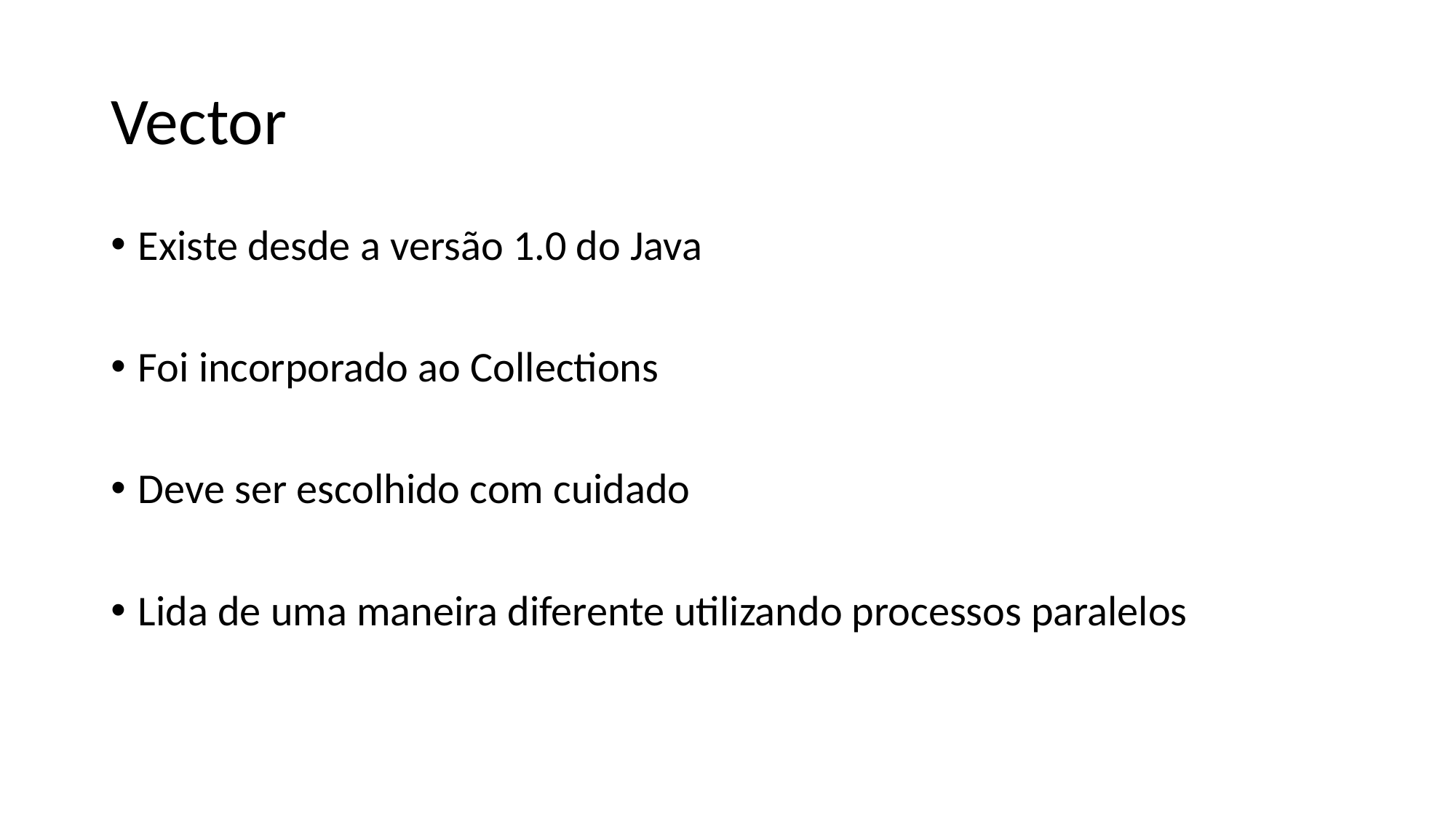

# Vector
Existe desde a versão 1.0 do Java

Foi incorporado ao Collections

Deve ser escolhido com cuidado

Lida de uma maneira diferente utilizando processos paralelos